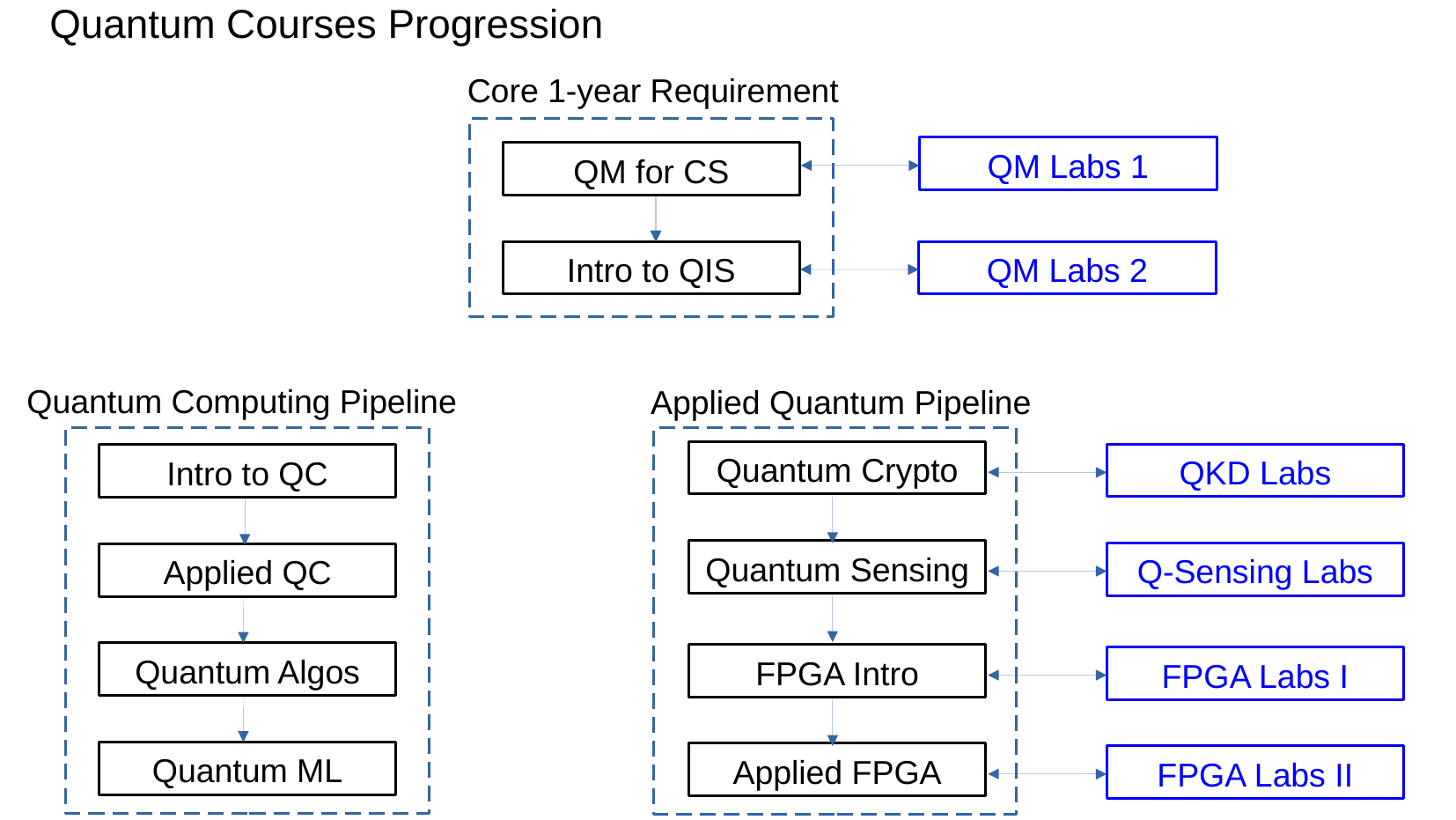

Quantum Courses Progression
Core 1-year Requirement

QM Labs 1
QM for CS

QM Labs 2
Intro to QIS

Quantum Computing Pipeline
Applied Quantum Pipeline

Quantum Crypto
QKD Labs
Intro to QC

Quantum Sensing
Q-Sensing Labs
Applied QC

Quantum Algos
FPGA Intro
FPGA Labs I

Quantum ML
Applied FPGA
FPGA Labs II